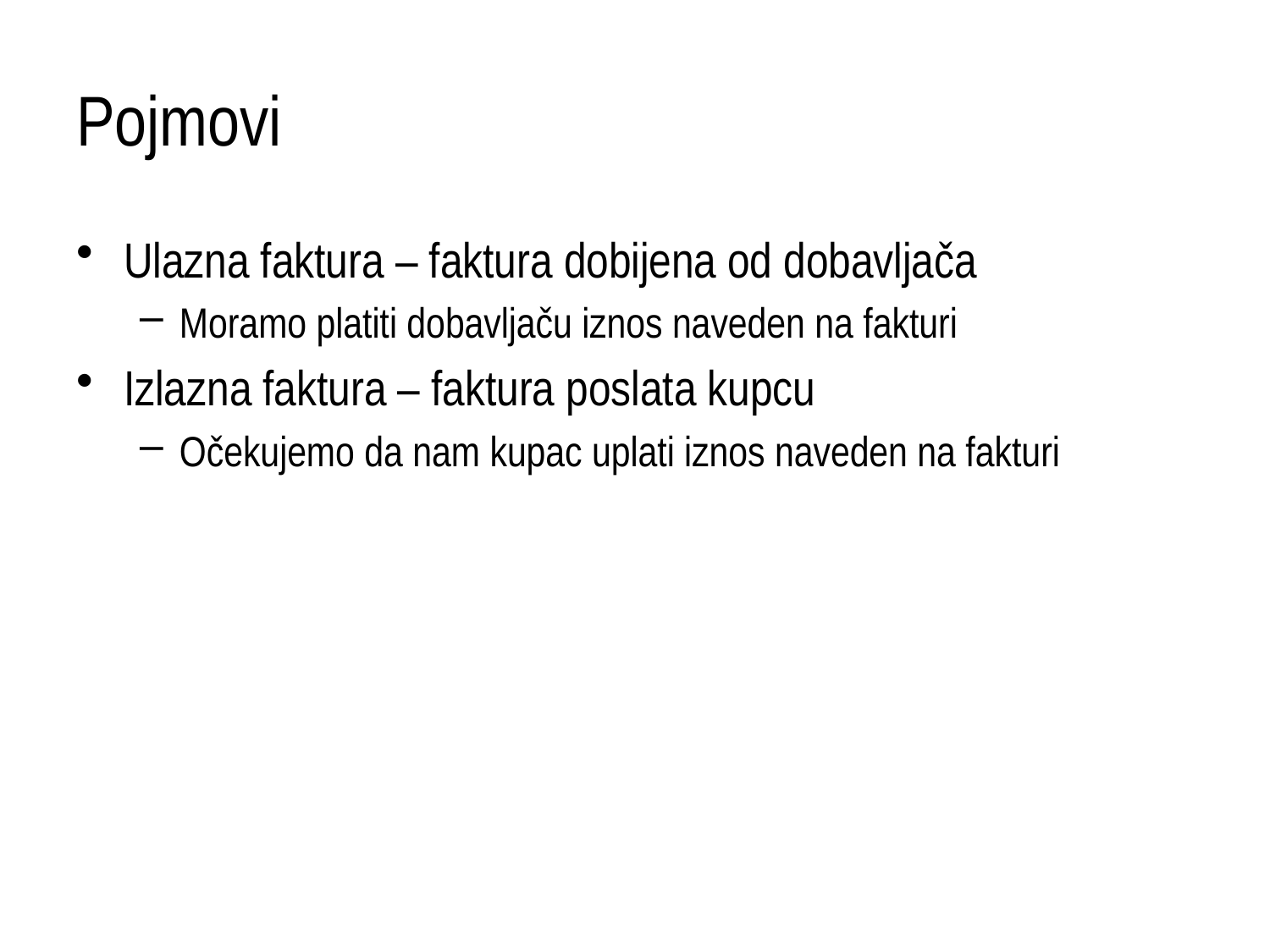

# Pojmovi
Ulazna faktura – faktura dobijena od dobavljača
Moramo platiti dobavljaču iznos naveden na fakturi
Izlazna faktura – faktura poslata kupcu
Očekujemo da nam kupac uplati iznos naveden na fakturi